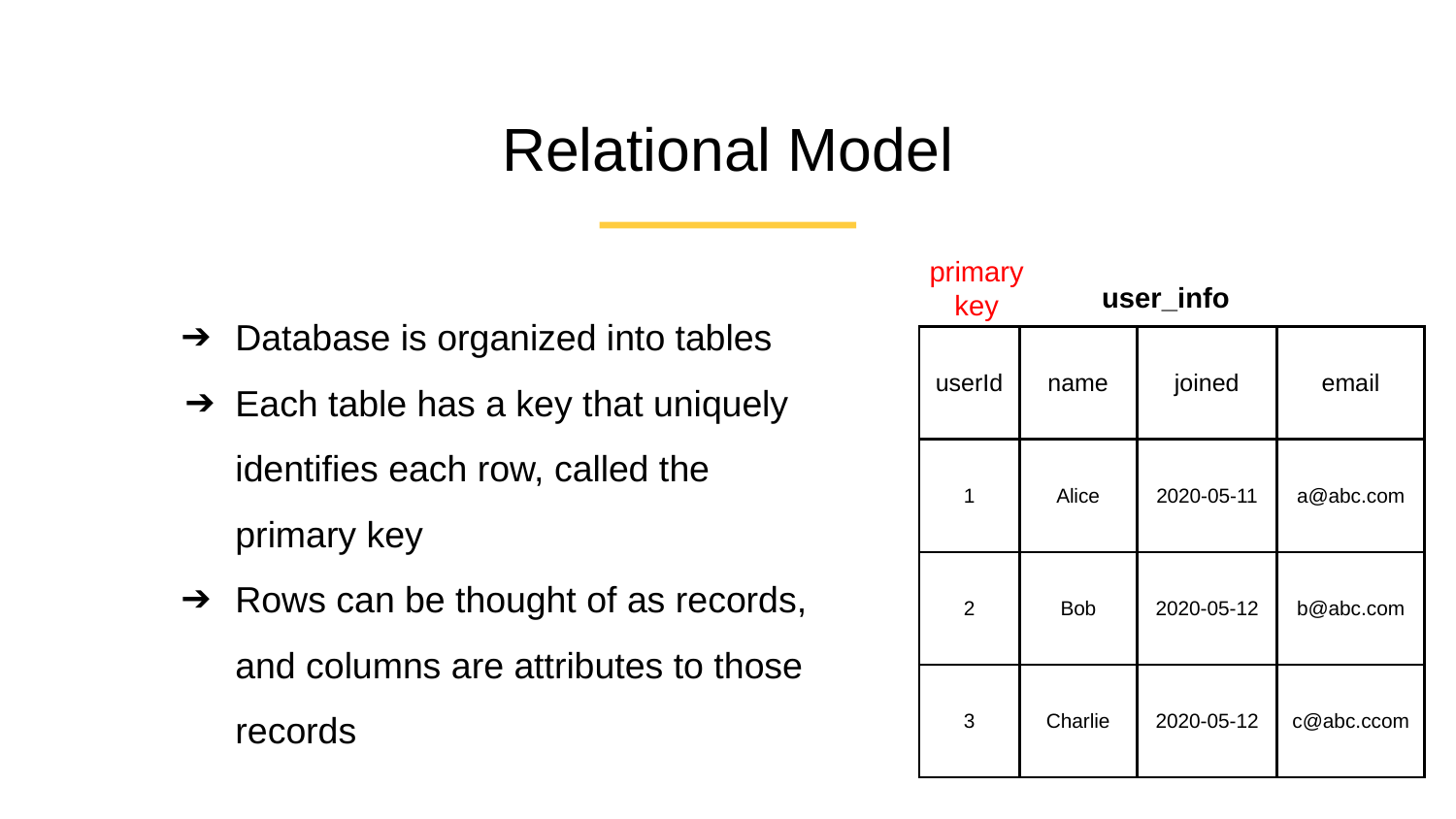

Relational Model

primary key
user_info
Database is organized into tables
Each table has a key that uniquely identifies each row, called the primary key
Rows can be thought of as records, and columns are attributes to those records
| userId | name | joined | email |
| --- | --- | --- | --- |
| 1 | Alice | 2020-05-11 | a@abc.com |
| 2 | Bob | 2020-05-12 | b@abc.com |
| 3 | Charlie | 2020-05-12 | c@abc.ccom |